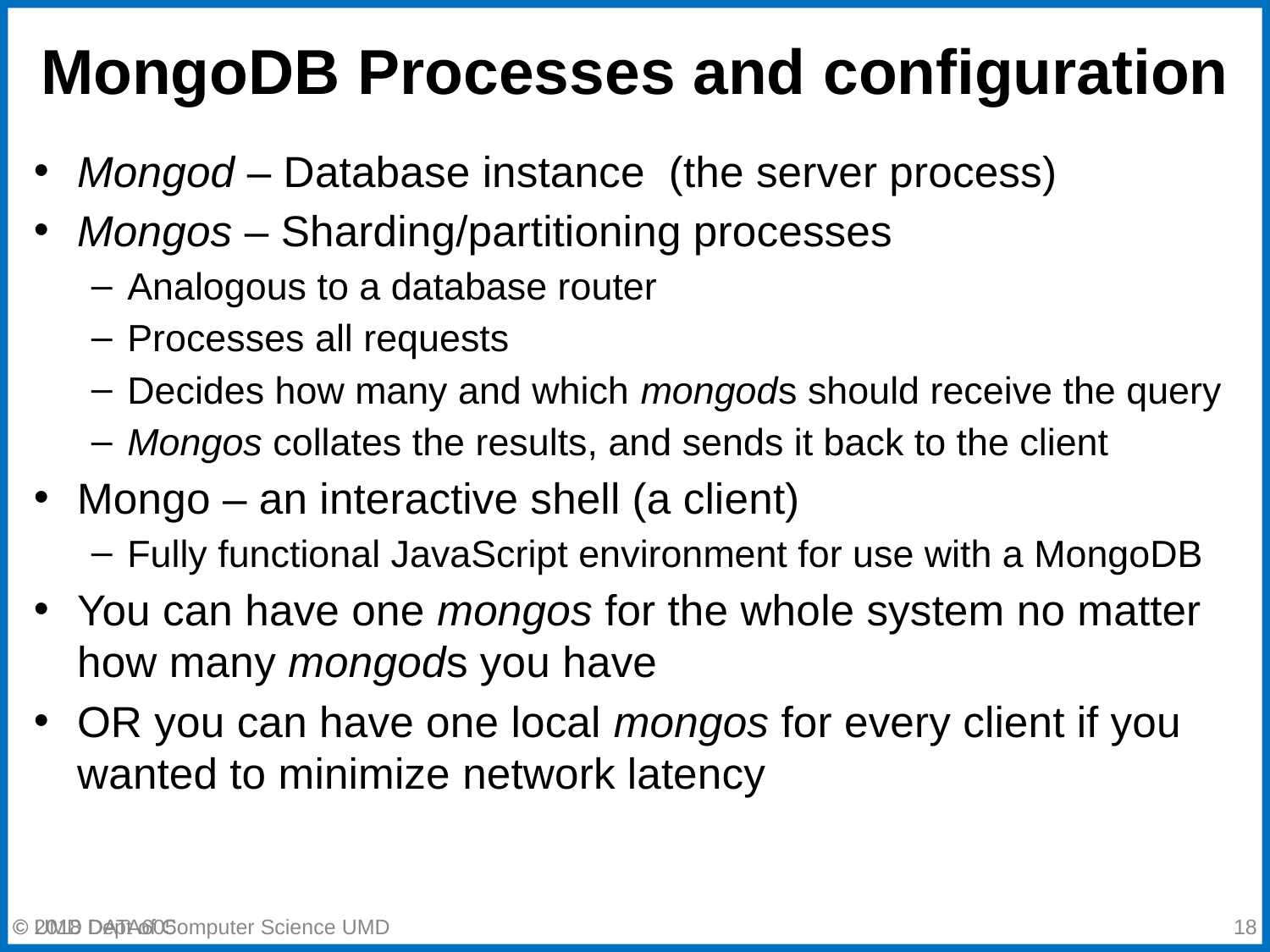

# MongoDB Processes and configuration
Mongod – Database instance  (the server process)
Mongos – Sharding/partitioning processes
Analogous to a database router
Processes all requests
Decides how many and which mongods should receive the query
Mongos collates the results, and sends it back to the client
Mongo – an interactive shell (a client)
Fully functional JavaScript environment for use with a MongoDB
You can have one mongos for the whole system no matter how many mongods you have
OR you can have one local mongos for every client if you wanted to minimize network latency

© 2018 Dept of Computer Science UMD
18